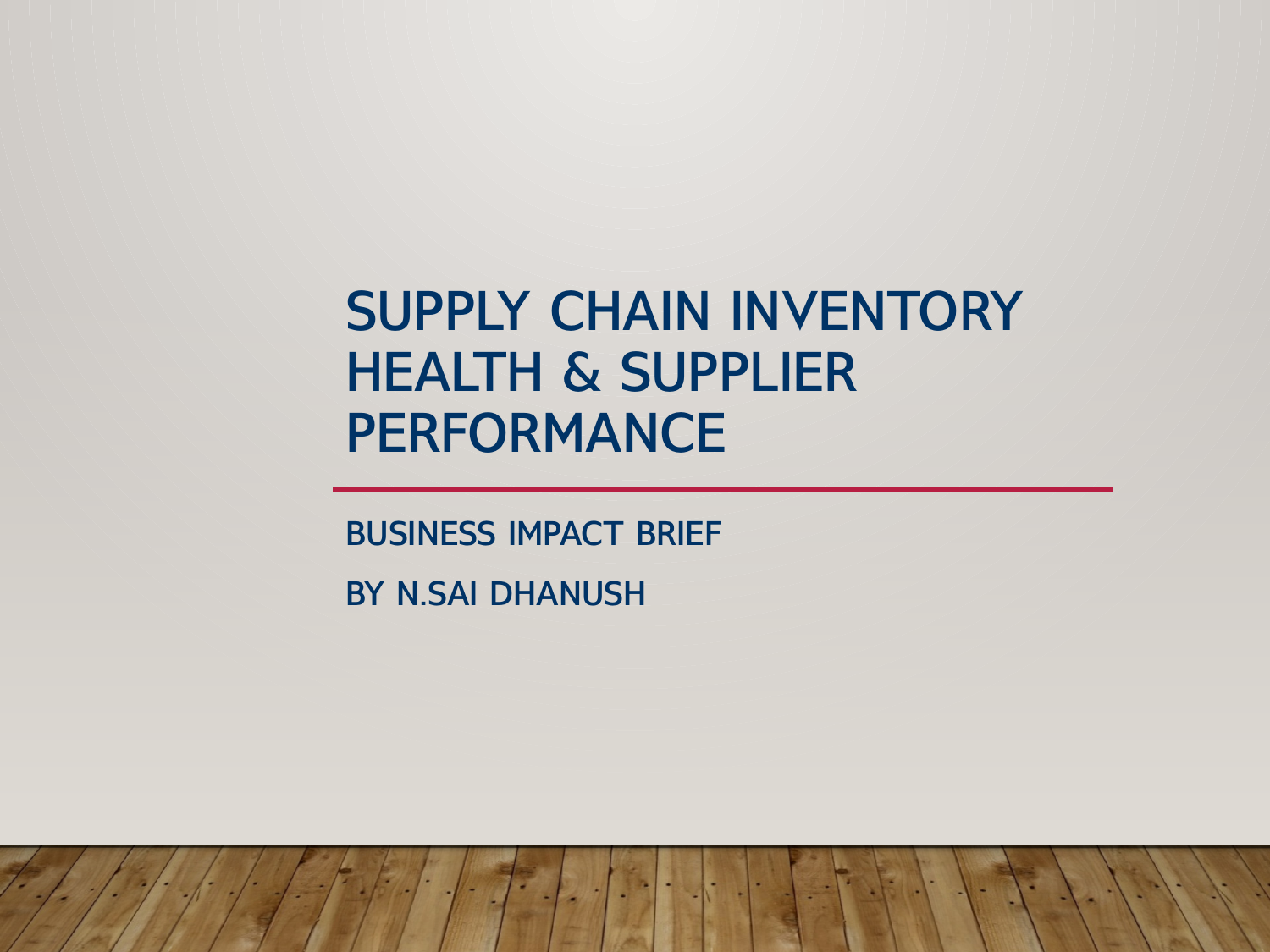

# Supply Chain Inventory Health & Supplier Performance
Business Impact Brief
By N.SAI DHANUSH